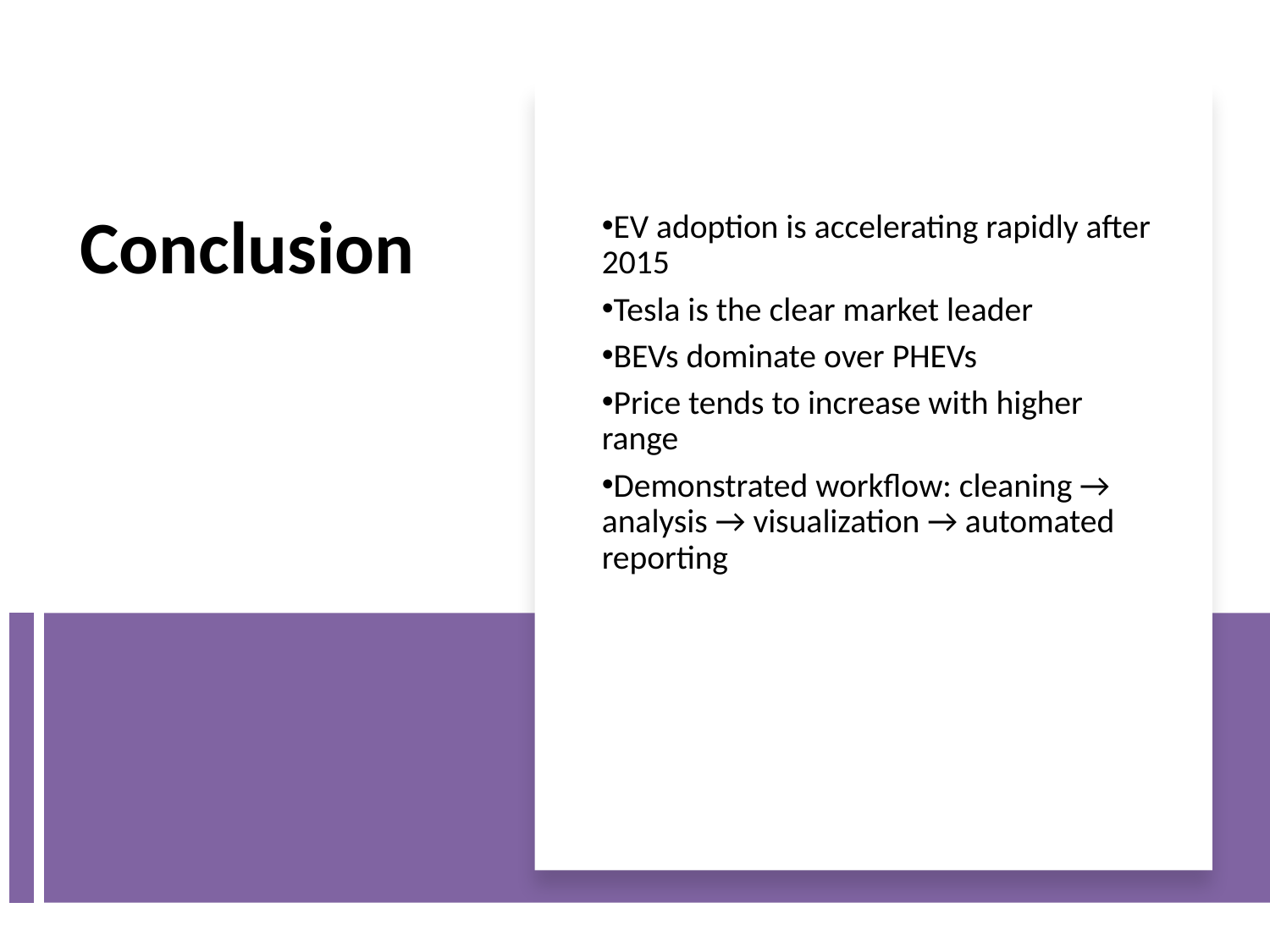

EV adoption is accelerating rapidly after 2015
Tesla is the clear market leader
BEVs dominate over PHEVs
Price tends to increase with higher range
Demonstrated workflow: cleaning → analysis → visualization → automated reporting

# Conclusion